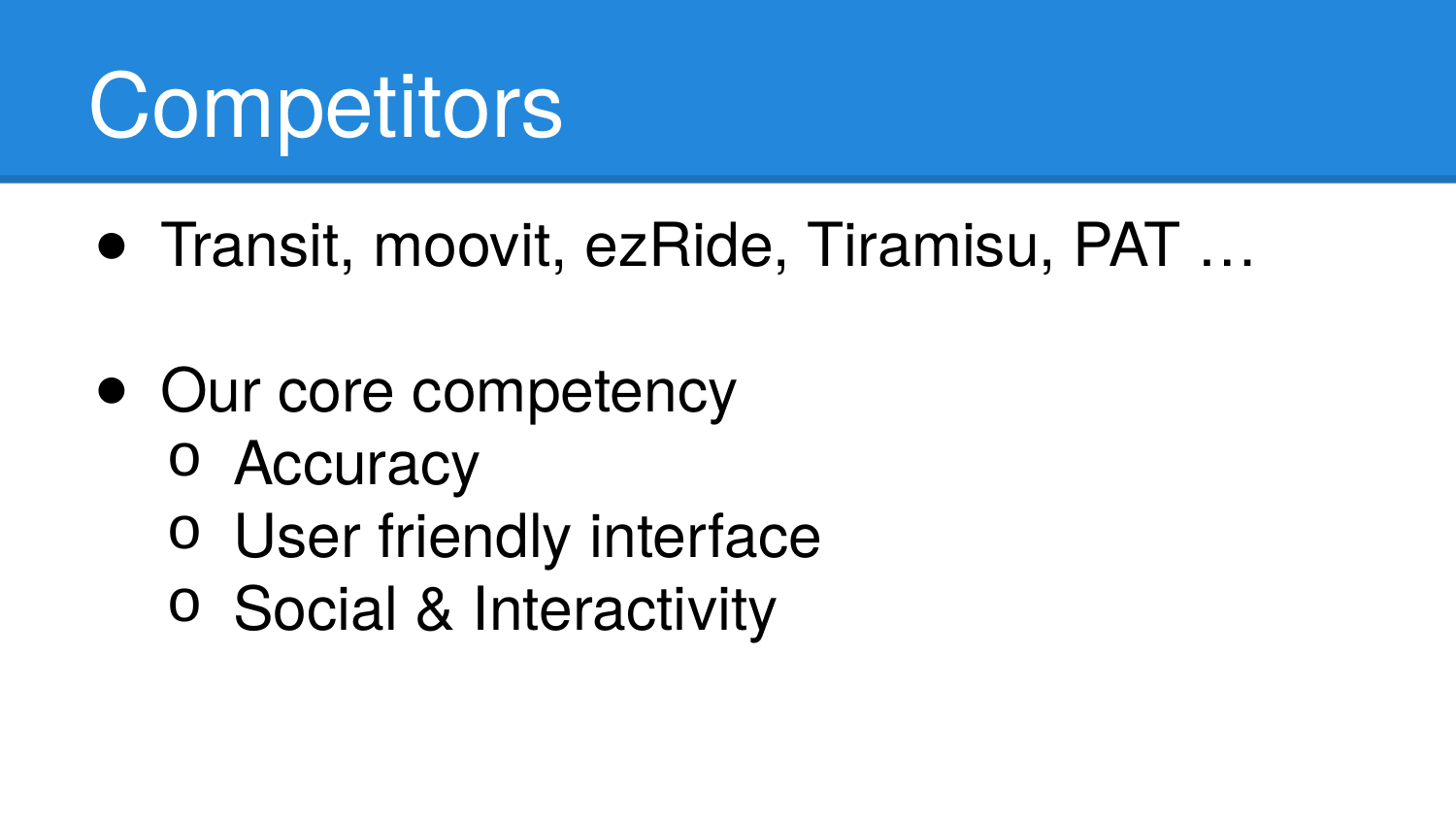

# Competitors
Transit, moovit, ezRide, Tiramisu, PAT …

Our core competency
Accuracy
User friendly interface
Social & Interactivity